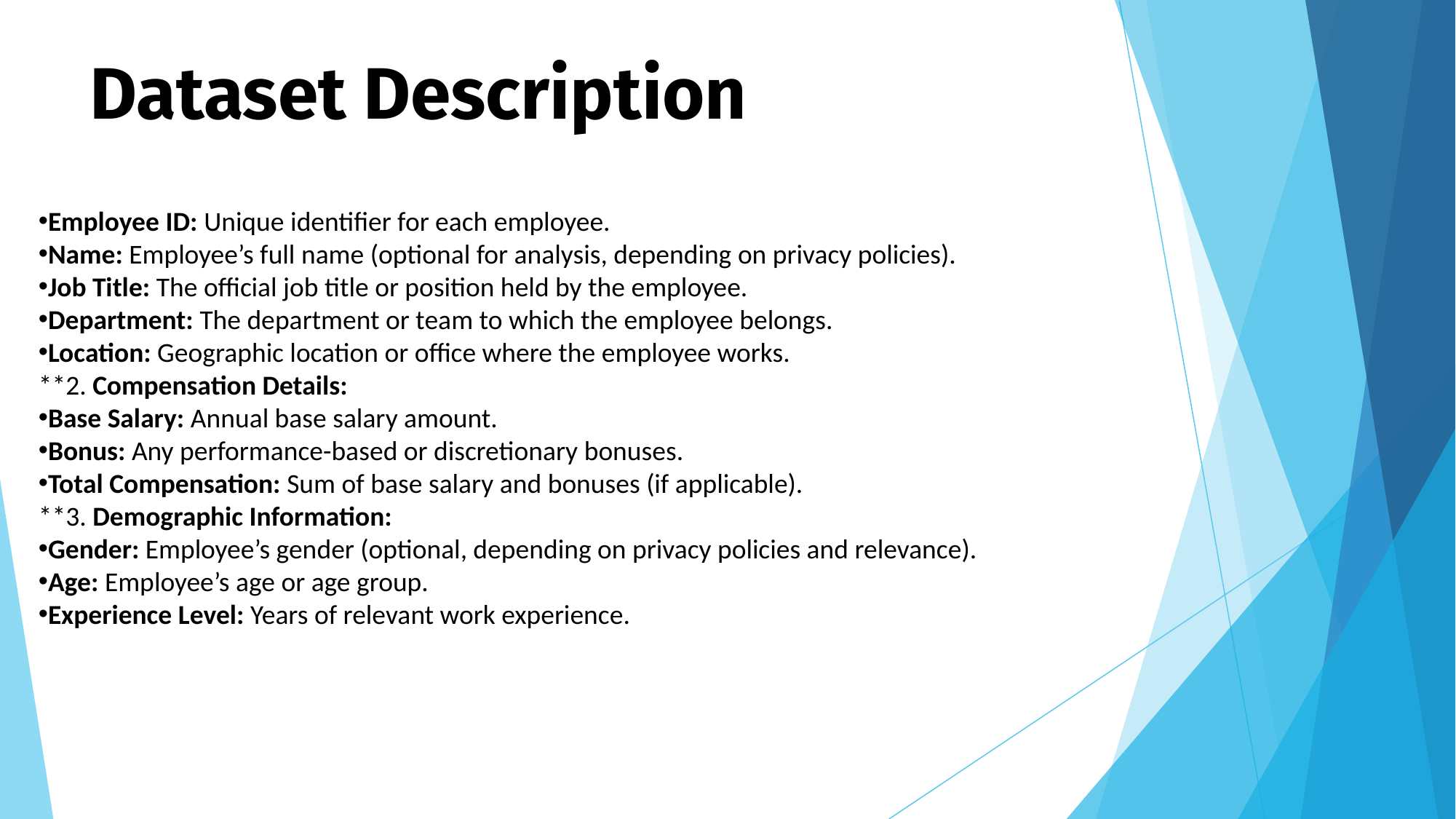

# Dataset Description

Employee ID: Unique identifier for each employee.
Name: Employee’s full name (optional for analysis, depending on privacy policies).
Job Title: The official job title or position held by the employee.
Department: The department or team to which the employee belongs.
Location: Geographic location or office where the employee works.
**2. Compensation Details:
Base Salary: Annual base salary amount.
Bonus: Any performance-based or discretionary bonuses.
Total Compensation: Sum of base salary and bonuses (if applicable).
**3. Demographic Information:
Gender: Employee’s gender (optional, depending on privacy policies and relevance).
Age: Employee’s age or age group.
Experience Level: Years of relevant work experience.